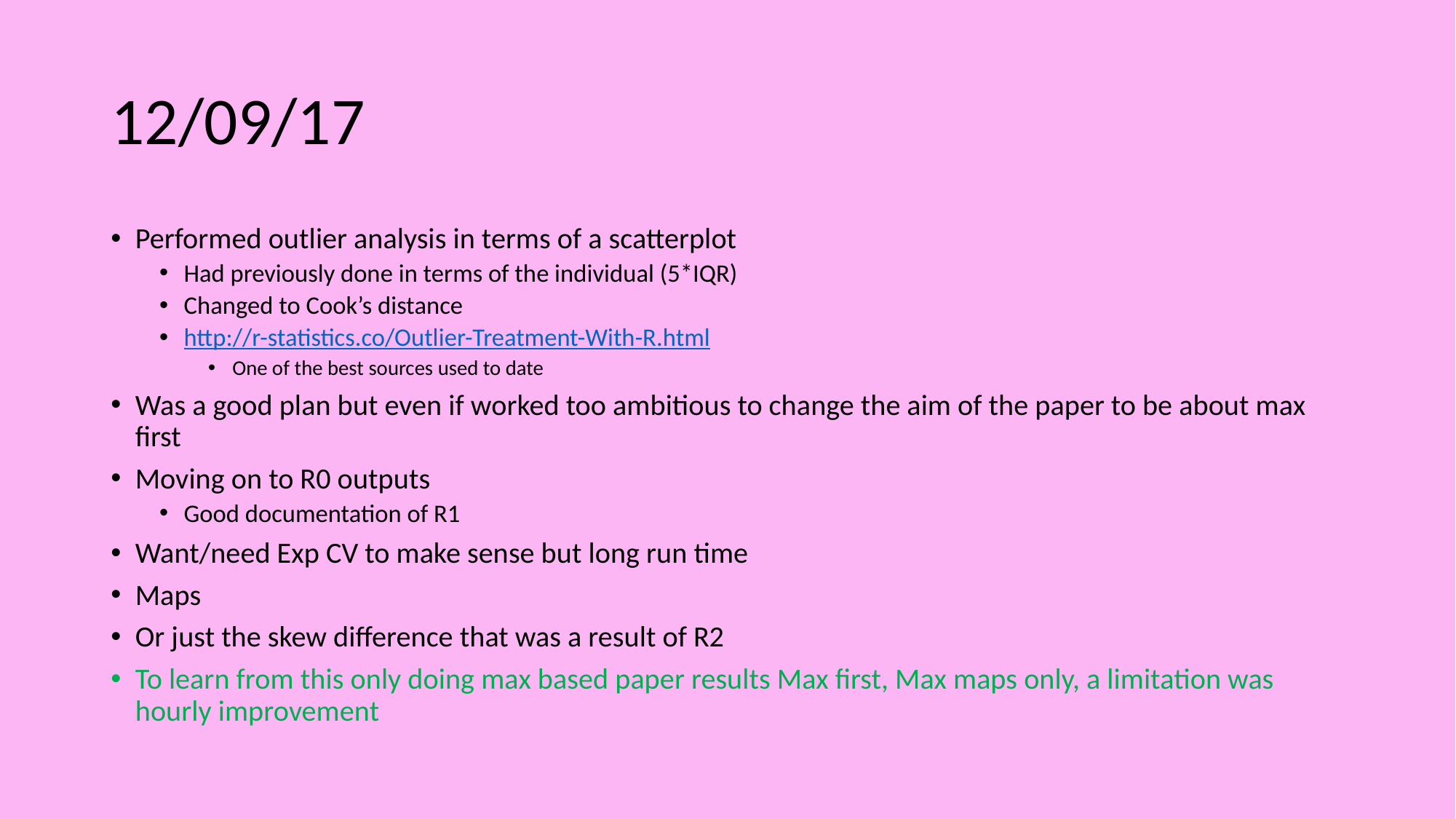

# 12/09/17
Performed outlier analysis in terms of a scatterplot
Had previously done in terms of the individual (5*IQR)
Changed to Cook’s distance
http://r-statistics.co/Outlier-Treatment-With-R.html
One of the best sources used to date
Was a good plan but even if worked too ambitious to change the aim of the paper to be about max first
Moving on to R0 outputs
Good documentation of R1
Want/need Exp CV to make sense but long run time
Maps
Or just the skew difference that was a result of R2
To learn from this only doing max based paper results Max first, Max maps only, a limitation was hourly improvement